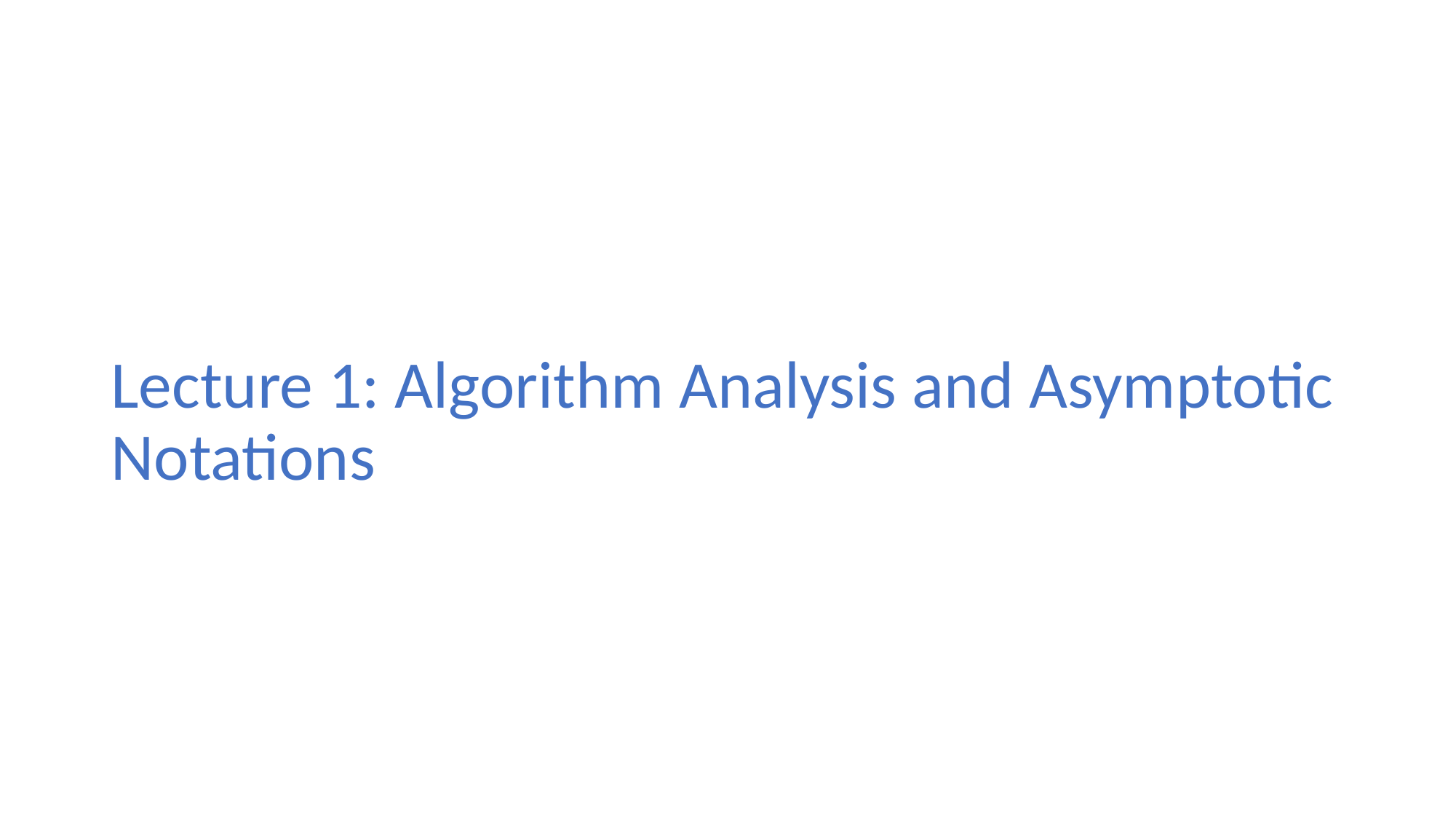

#

Lecture 1: Algorithm Analysis and Asymptotic Notations